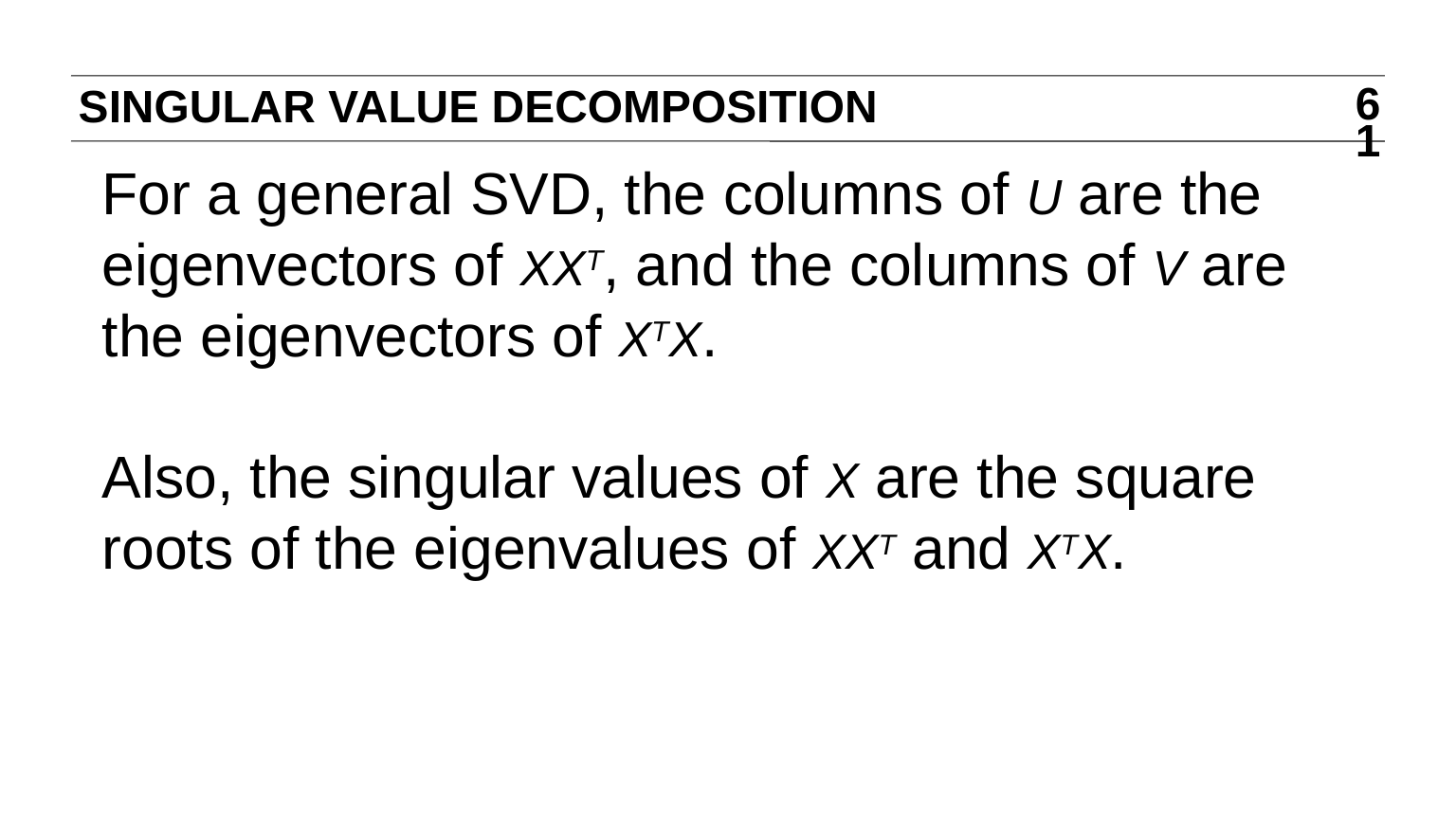

Singular value decomposition
61
For a general SVD, the columns of U are the eigenvectors of XXT, and the columns of V are the eigenvectors of XTX.

Also, the singular values of X are the square roots of the eigenvalues of XXT and XTX.